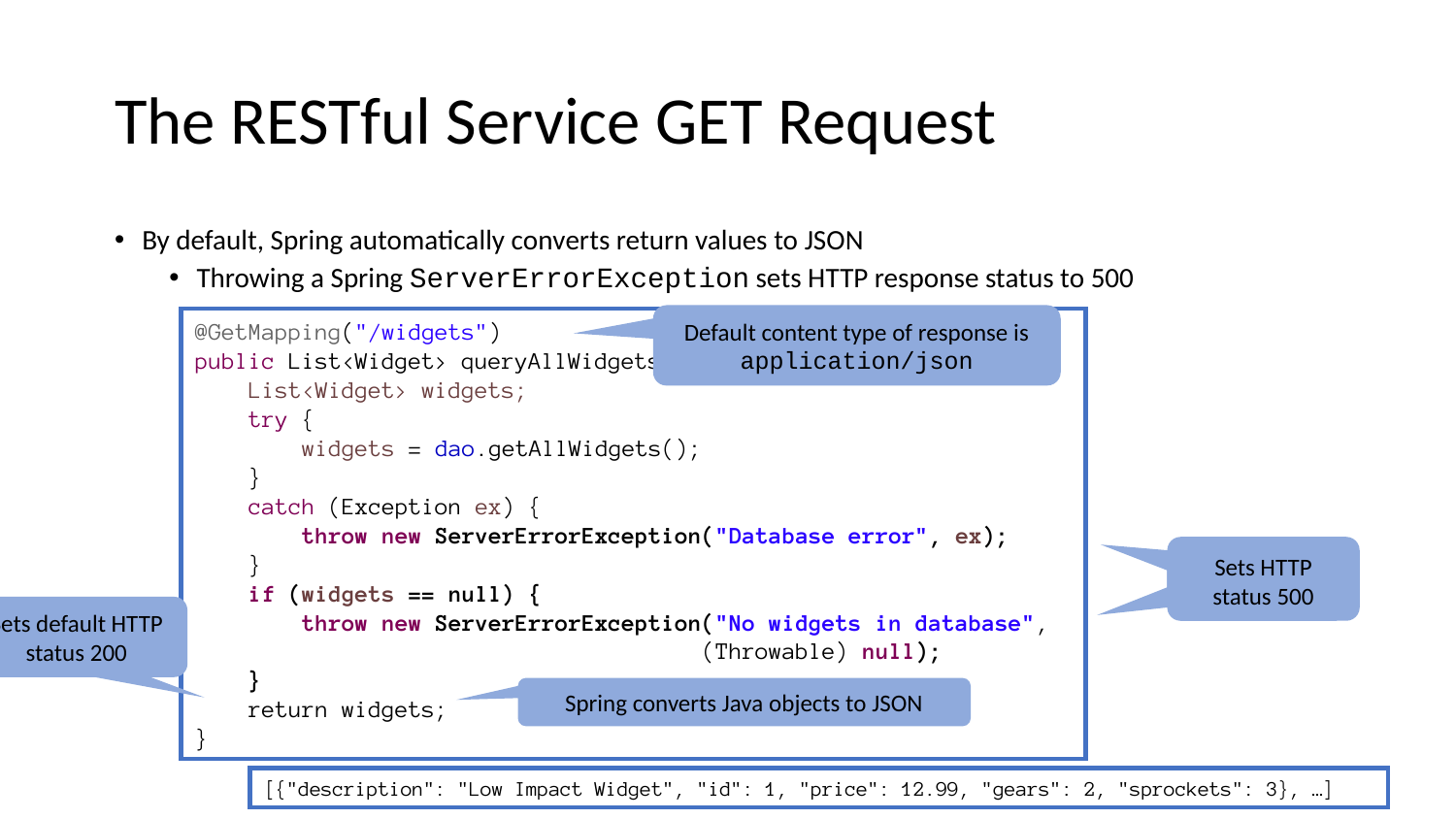

# The RESTful Service GET Request
By default, Spring automatically converts return values to JSON
Throwing a Spring ServerErrorException sets HTTP response status to 500

Default content type of response is application/json
@GetMapping("/widgets")
public List<Widget> queryAllWidgets() {
    List<Widget> widgets;
    try {
        widgets = dao.getAllWidgets();
    }
    catch (Exception ex) {
        throw new ServerErrorException("Database error", ex);
    }
    if (widgets == null) {
        throw new ServerErrorException("No widgets in database",
                                      (Throwable) null);
    }
    return widgets;
}
Sets HTTP status 500
Sets HTTP status 500
Sets default HTTP status 200
Spring converts Java objects to JSON
[{"description": "Low Impact Widget", "id": 1, "price": 12.99, "gears": 2, "sprockets": 3}, …]